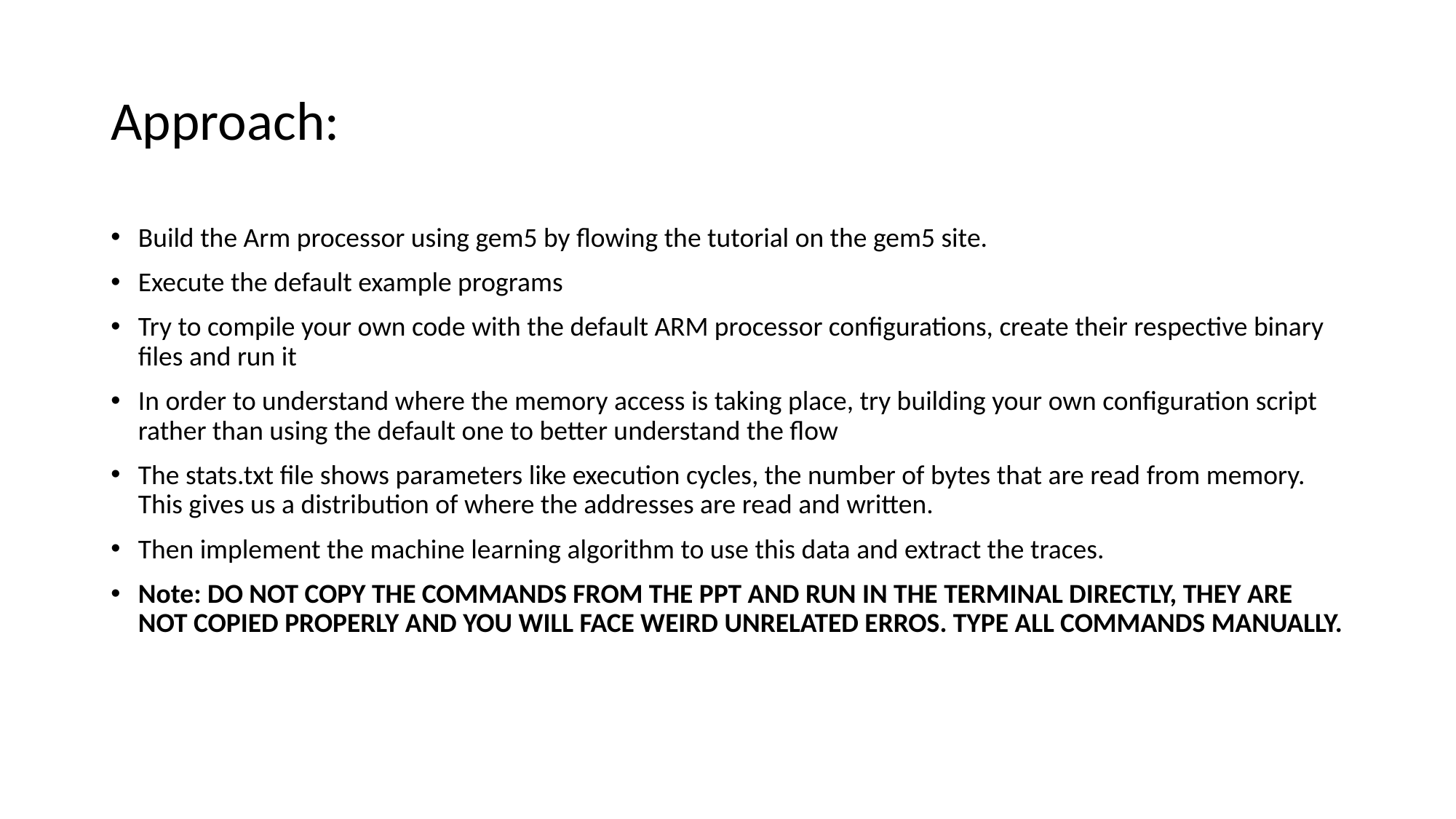

# Approach:
Build the Arm processor using gem5 by flowing the tutorial on the gem5 site.
Execute the default example programs
Try to compile your own code with the default ARM processor configurations, create their respective binary files and run it
In order to understand where the memory access is taking place, try building your own configuration script rather than using the default one to better understand the flow
The stats.txt file shows parameters like execution cycles, the number of bytes that are read from memory. This gives us a distribution of where the addresses are read and written.
Then implement the machine learning algorithm to use this data and extract the traces.
Note: DO NOT COPY THE COMMANDS FROM THE PPT AND RUN IN THE TERMINAL DIRECTLY, THEY ARE NOT COPIED PROPERLY AND YOU WILL FACE WEIRD UNRELATED ERROS. TYPE ALL COMMANDS MANUALLY.